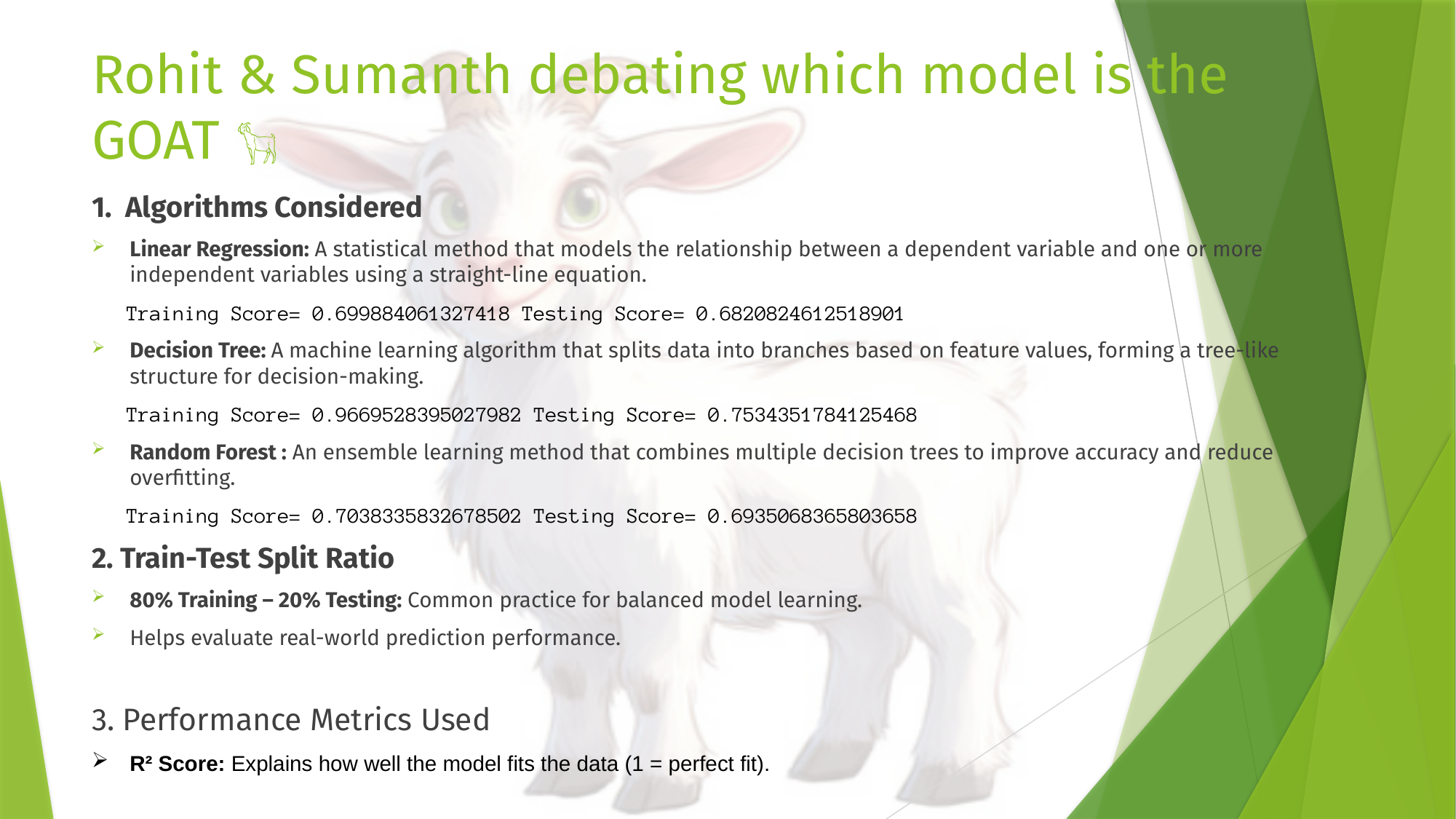

# Rohit & Sumanth debating which model is the GOAT 🐐
1.  Algorithms Considered
Linear Regression: A statistical method that models the relationship between a dependent variable and one or more independent variables using a straight-line equation.
   Training Score= 0.699884061327418 Testing Score= 0.6820824612518901
Decision Tree: A machine learning algorithm that splits data into branches based on feature values, forming a tree-like structure for decision-making.
   Training Score= 0.9669528395027982 Testing Score= 0.7534351784125468
Random Forest : An ensemble learning method that combines multiple decision trees to improve accuracy and reduce overfitting.
   Training Score= 0.7038335832678502 Testing Score= 0.6935068365803658
2. Train-Test Split Ratio
80% Training – 20% Testing: Common practice for balanced model learning.
Helps evaluate real-world prediction performance.

3. Performance Metrics Used
R² Score: Explains how well the model fits the data (1 = perfect fit).